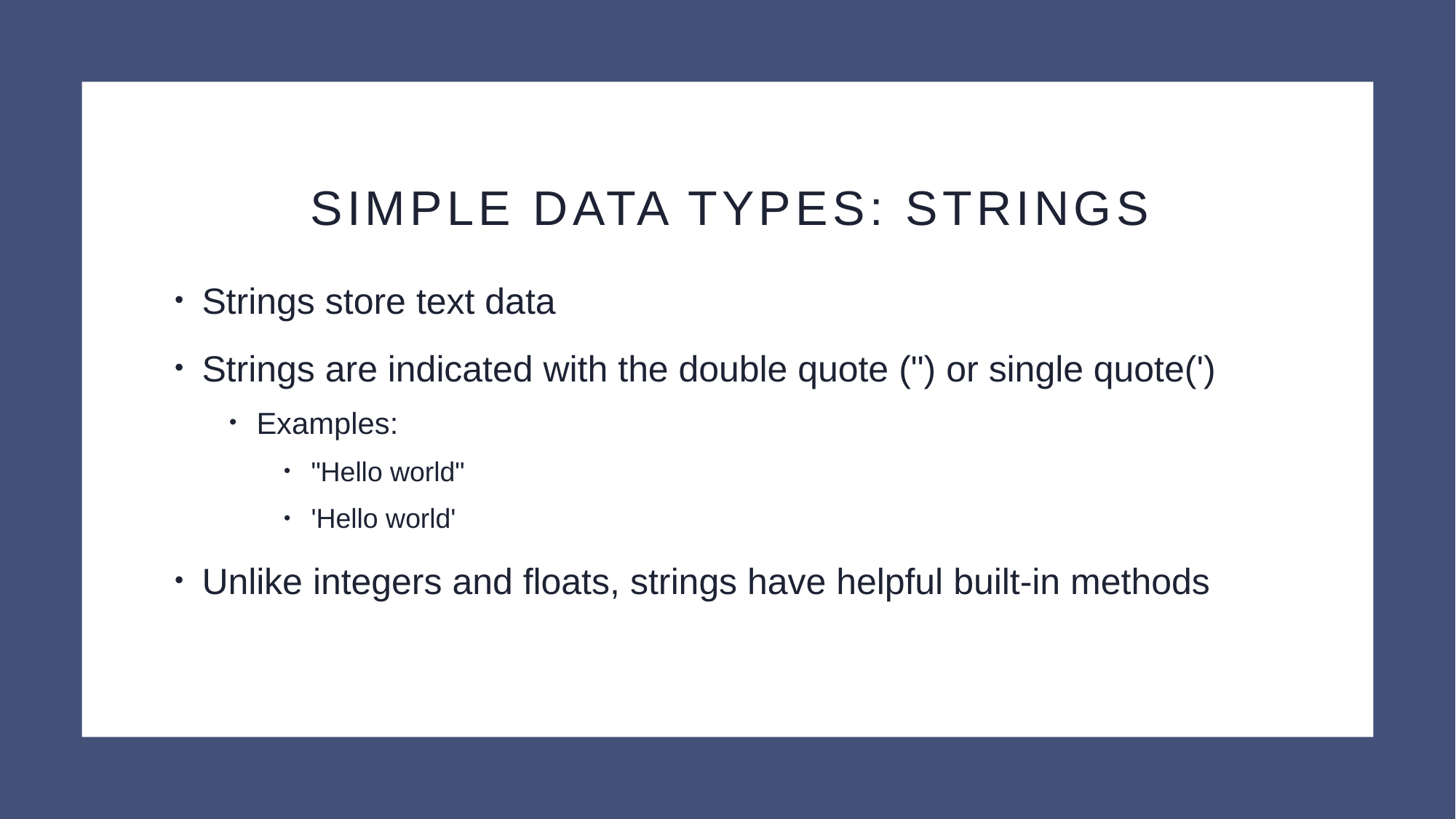

# Simple data types: strings
Strings store text data
Strings are indicated with the double quote (") or single quote(')
Examples:
"Hello world"
'Hello world'
Unlike integers and floats, strings have helpful built-in methods